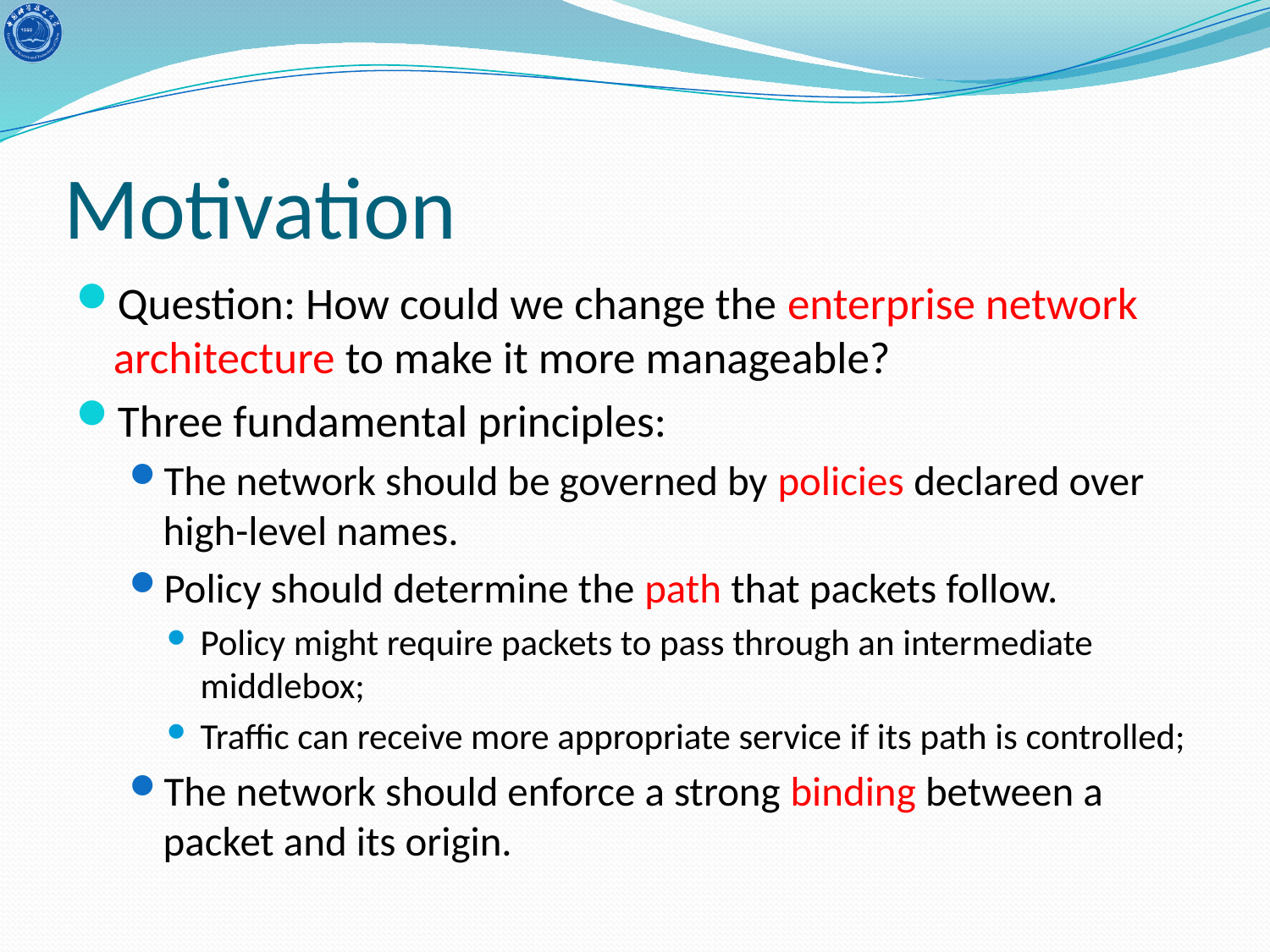

# Motivation
Question: How could we change the enterprise network architecture to make it more manageable?
Three fundamental principles:
The network should be governed by policies declared over high-level names.
Policy should determine the path that packets follow.
Policy might require packets to pass through an intermediate middlebox;
Traffic can receive more appropriate service if its path is controlled;
The network should enforce a strong binding between a packet and its origin.